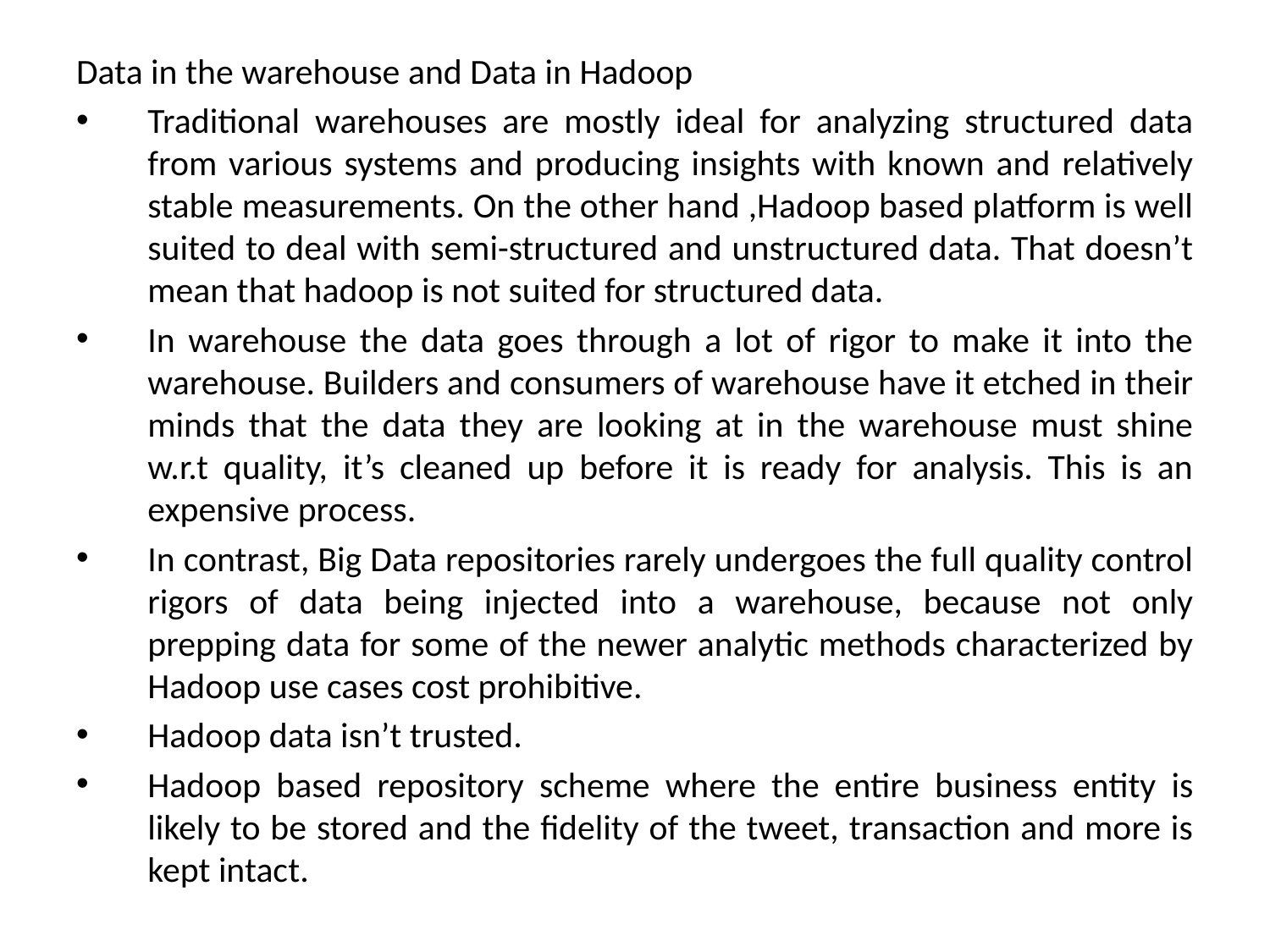

Data in the warehouse and Data in Hadoop
Traditional warehouses are mostly ideal for analyzing structured data from various systems and producing insights with known and relatively stable measurements. On the other hand ,Hadoop based platform is well suited to deal with semi-structured and unstructured data. That doesn’t mean that hadoop is not suited for structured data.
In warehouse the data goes through a lot of rigor to make it into the warehouse. Builders and consumers of warehouse have it etched in their minds that the data they are looking at in the warehouse must shine w.r.t quality, it’s cleaned up before it is ready for analysis. This is an expensive process.
In contrast, Big Data repositories rarely undergoes the full quality control rigors of data being injected into a warehouse, because not only prepping data for some of the newer analytic methods characterized by Hadoop use cases cost prohibitive.
Hadoop data isn’t trusted.
Hadoop based repository scheme where the entire business entity is likely to be stored and the fidelity of the tweet, transaction and more is kept intact.